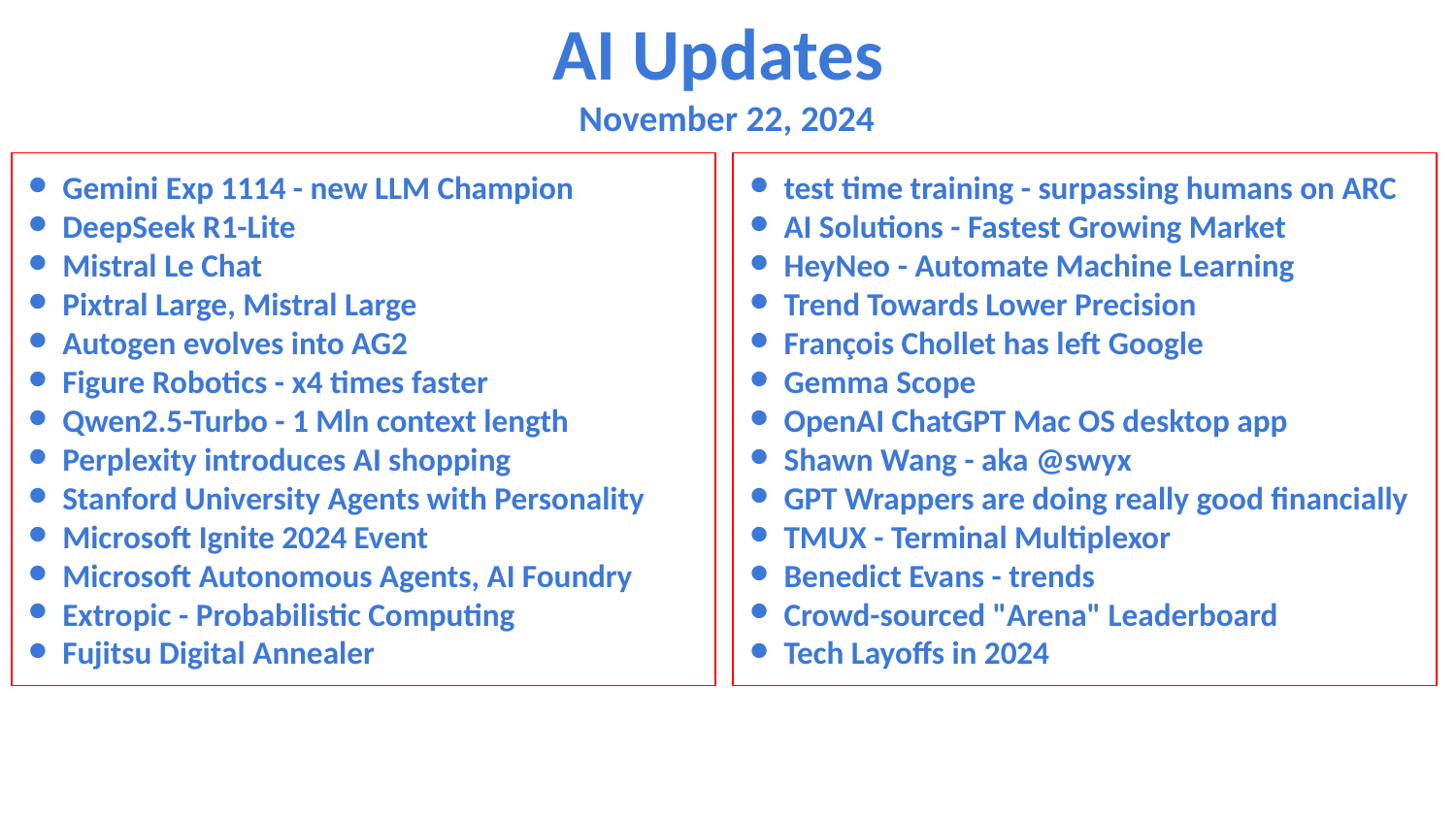

AI Updates
November 22, 2024
Gemini Exp 1114 - new LLM Champion
DeepSeek R1-Lite
Mistral Le Chat
Pixtral Large, Mistral Large
Autogen evolves into AG2
Figure Robotics - x4 times faster
Qwen2.5-Turbo - 1 Mln context length
Perplexity introduces AI shopping
Stanford University Agents with Personality
Microsoft Ignite 2024 Event
Microsoft Autonomous Agents, AI Foundry
Extropic - Probabilistic Computing
Fujitsu Digital Annealer
test time training - surpassing humans on ARC
AI Solutions - Fastest Growing Market
HeyNeo - Automate Machine Learning
Trend Towards Lower Precision
François Chollet has left Google
Gemma Scope
OpenAI ChatGPT Mac OS desktop app
Shawn Wang - aka @swyx
GPT Wrappers are doing really good financially
TMUX - Terminal Multiplexor
Benedict Evans - trends
Crowd-sourced "Arena" Leaderboard
Tech Layoffs in 2024